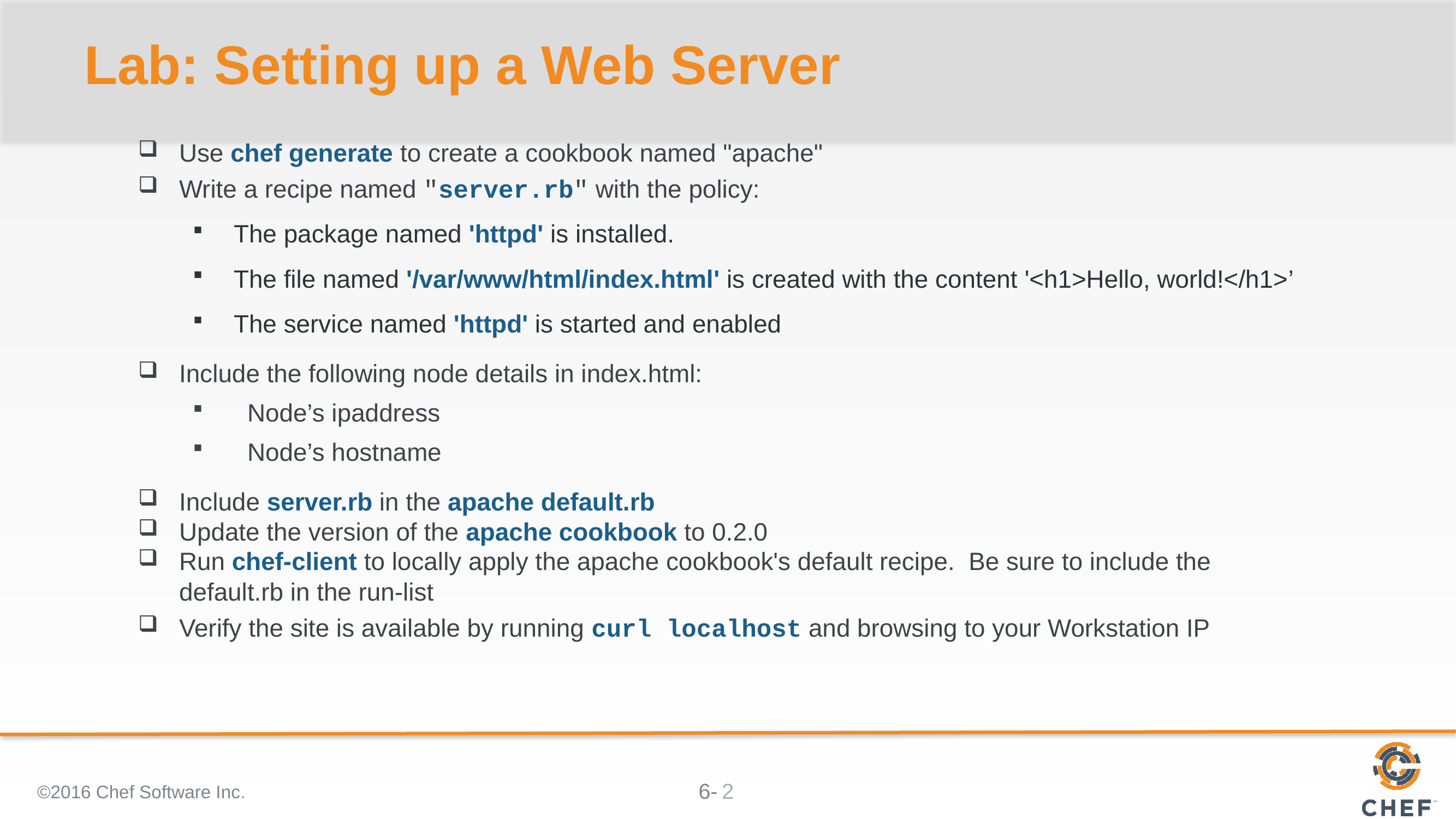

# Lab: Setting up a Web Server
Use chef generate to create a cookbook named "apache"
Write a recipe named "server.rb" with the policy:
The package named 'httpd' is installed.
The file named '/var/www/html/index.html' is created with the content '<h1>Hello, world!</h1>’
The service named 'httpd' is started and enabled
Include the following node details in index.html:
Node’s ipaddress
Node’s hostname
Include server.rb in the apache default.rb
Update the version of the apache cookbook to 0.2.0
Run chef-client to locally apply the apache cookbook's default recipe.  Be sure to include the default.rb in the run-list
Verify the site is available by running curl localhost and browsing to your Workstation IP

©2016 Chef Software Inc.
2